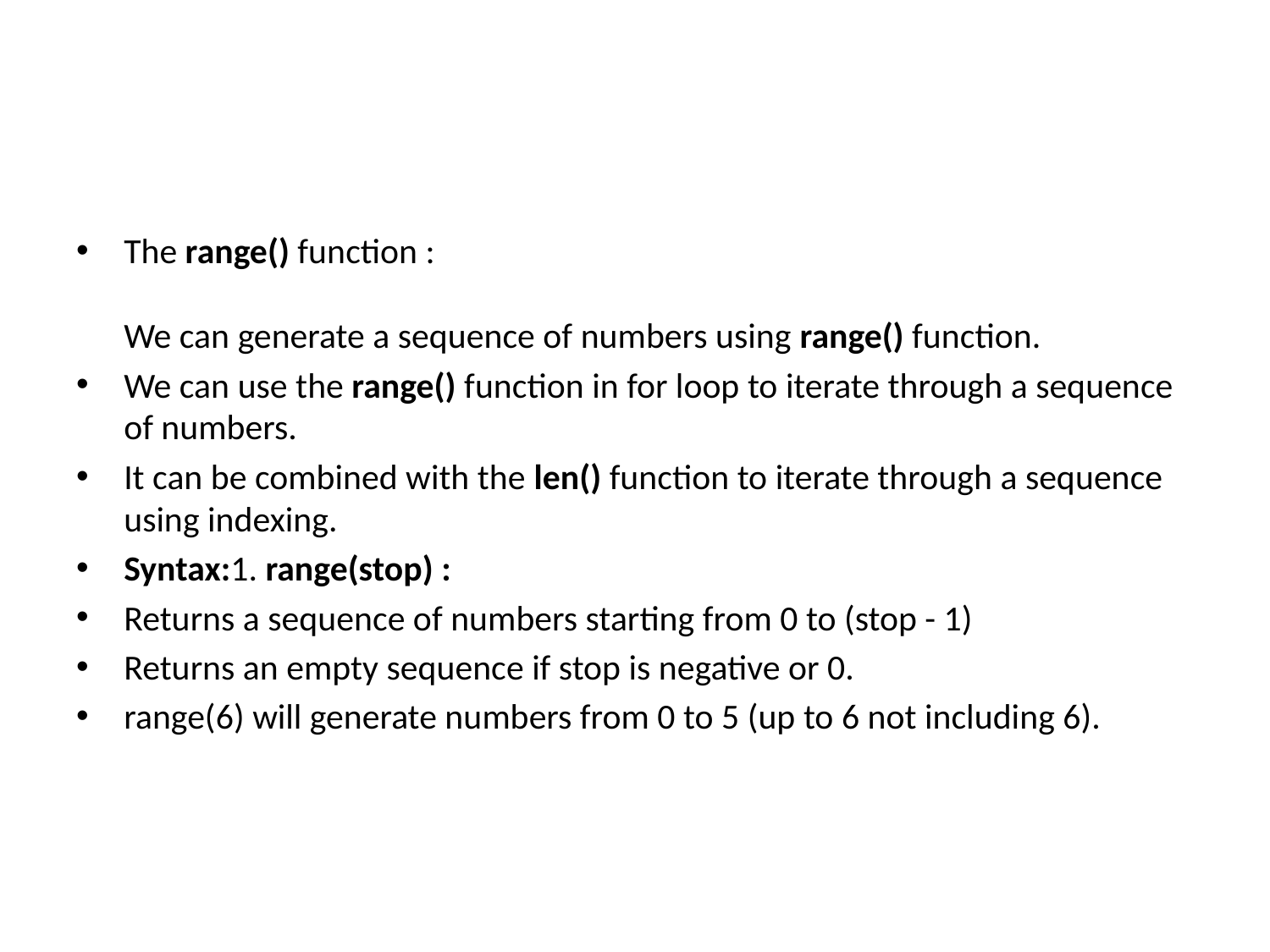

#
The range() function :
We can generate a sequence of numbers using range() function.
We can use the range() function in for loop to iterate through a sequence of numbers.
It can be combined with the len() function to iterate through a sequence using indexing.
Syntax:1. range(stop) :
Returns a sequence of numbers starting from 0 to (stop - 1)
Returns an empty sequence if stop is negative or 0.
range(6) will generate numbers from 0 to 5 (up to 6 not including 6).